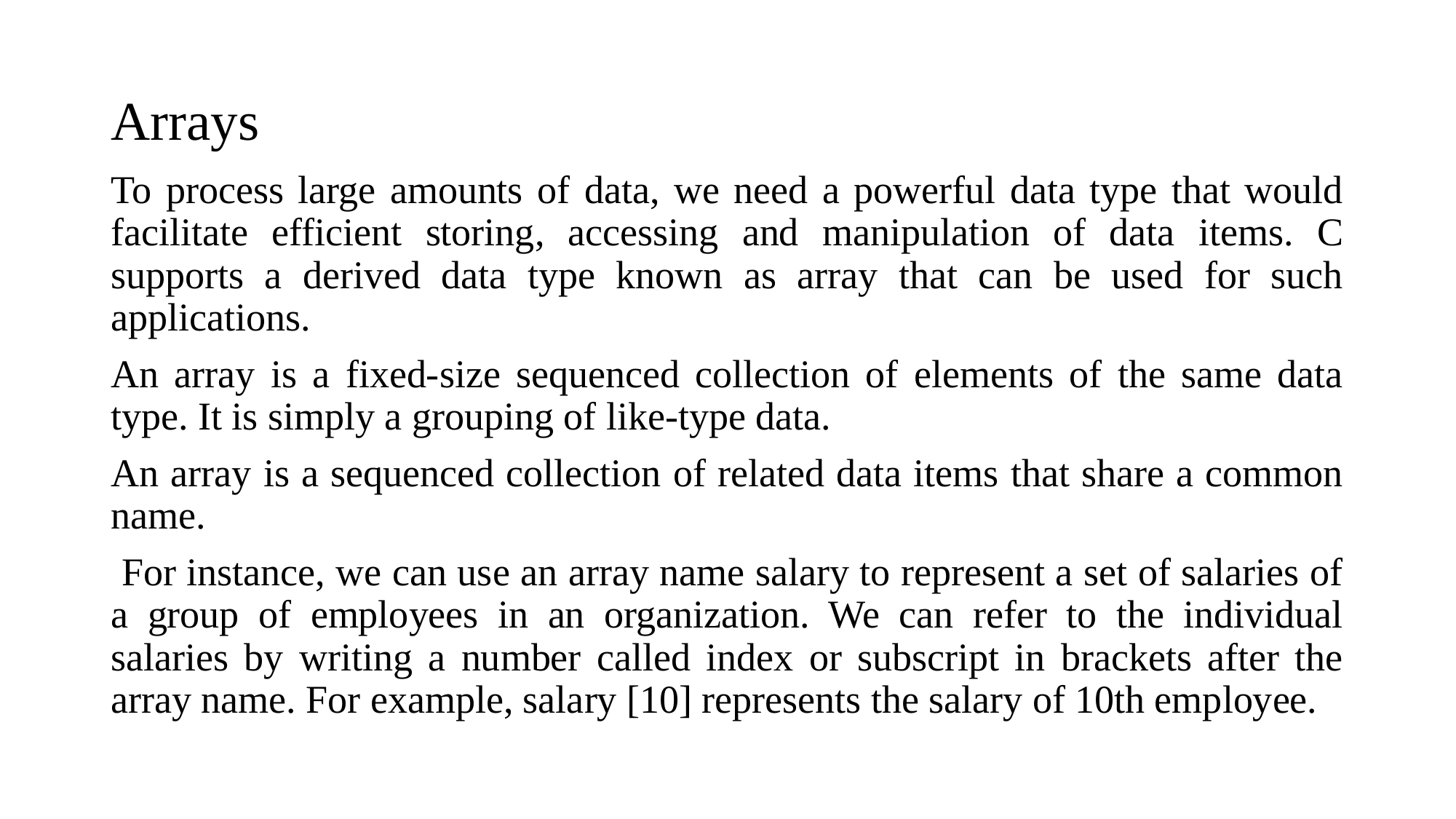

# Arrays
To process large amounts of data, we need a powerful data type that would facilitate efficient storing, accessing and manipulation of data items. C supports a derived data type known as array that can be used for such applications.
An array is a fixed-size sequenced collection of elements of the same data type. It is simply a grouping of like-type data.
An array is a sequenced collection of related data items that share a common name.
 For instance, we can use an array name salary to represent a set of salaries of a group of employees in an organization. We can refer to the individual salaries by writing a number called index or subscript in brackets after the array name. For example, salary [10] represents the salary of 10th employee.